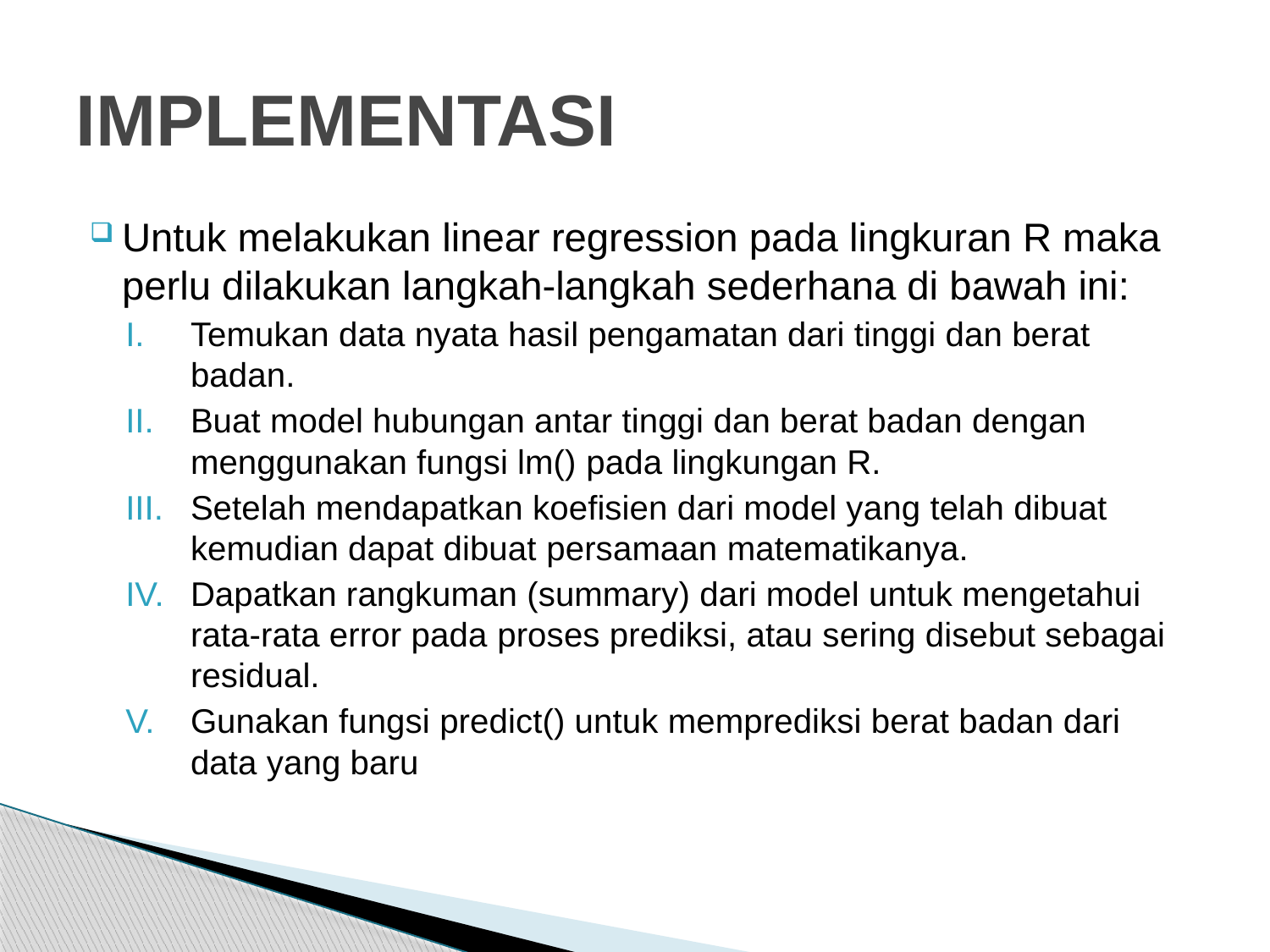

# IMPLEMENTASI
Untuk melakukan linear regression pada lingkuran R maka perlu dilakukan langkah-langkah sederhana di bawah ini:
Temukan data nyata hasil pengamatan dari tinggi dan berat badan.
Buat model hubungan antar tinggi dan berat badan dengan menggunakan fungsi lm() pada lingkungan R.
Setelah mendapatkan koefisien dari model yang telah dibuat kemudian dapat dibuat persamaan matematikanya.
Dapatkan rangkuman (summary) dari model untuk mengetahui rata-rata error pada proses prediksi, atau sering disebut sebagai residual.
Gunakan fungsi predict() untuk memprediksi berat badan dari data yang baru